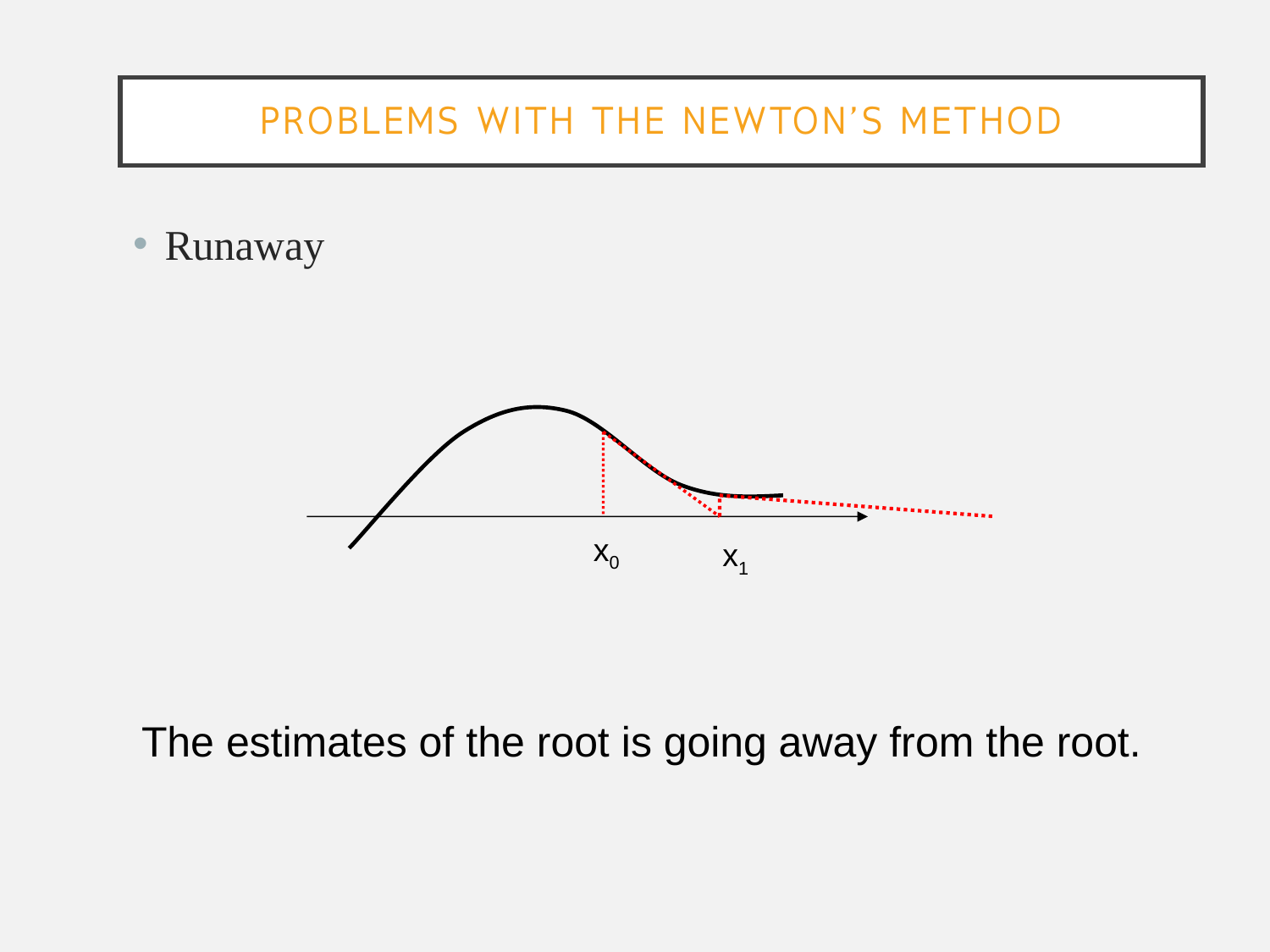

# Problems with the newton’s method
Runaway

x0
x1
The estimates of the root is going away from the root.